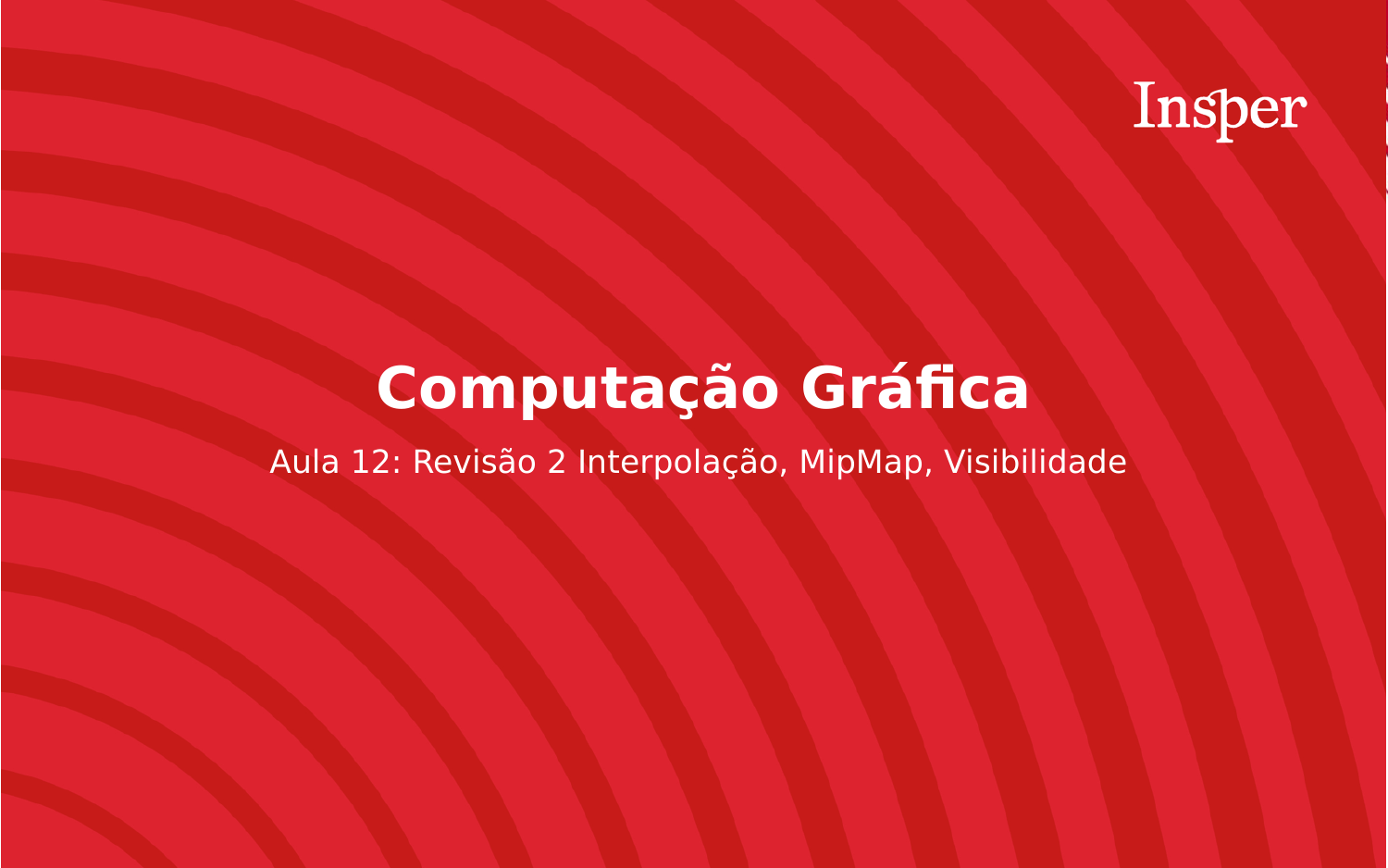

Computação Gráfica
Aula 12: Revisão 2 Interpolação, MipMap, Visibilidade